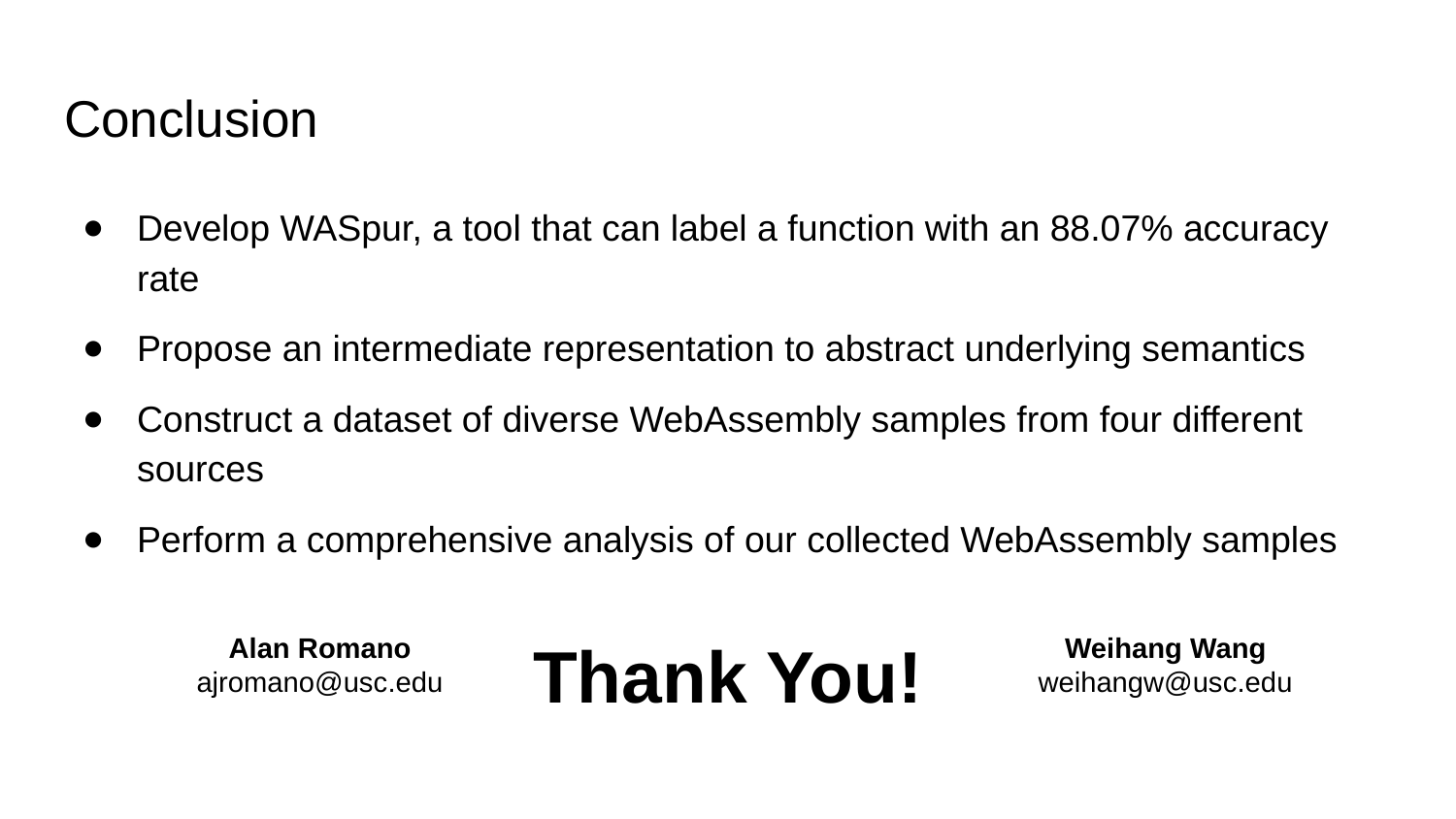

# Conclusion
Develop WASpur, a tool that can label a function with an 88.07% accuracy rate
Propose an intermediate representation to abstract underlying semantics
Construct a dataset of diverse WebAssembly samples from four different sources
Perform a comprehensive analysis of our collected WebAssembly samples
Thank You!
Alan Romano
ajromano@usc.edu
Weihang Wang
weihangw@usc.edu